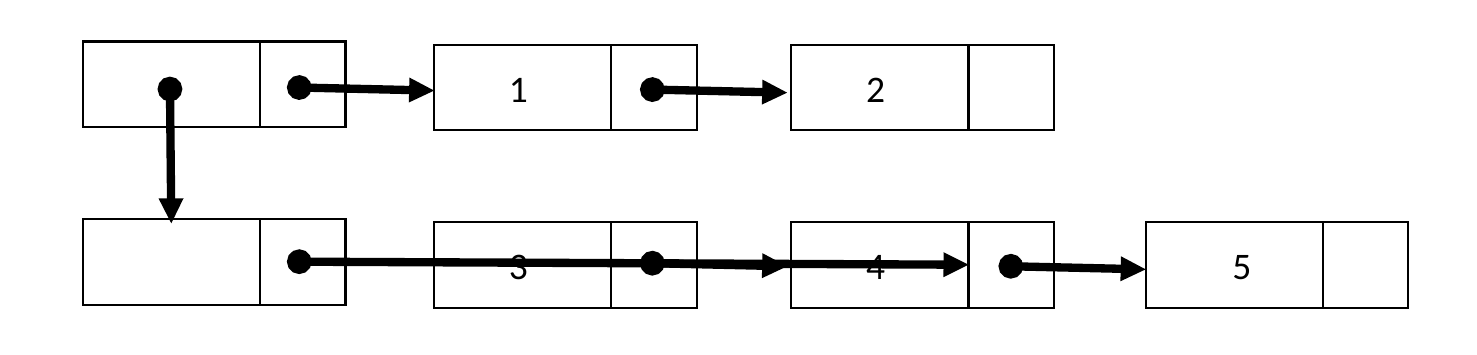

“
”
“1”
”
“2”
”

”
“3”
”
“4”
”
“5
”